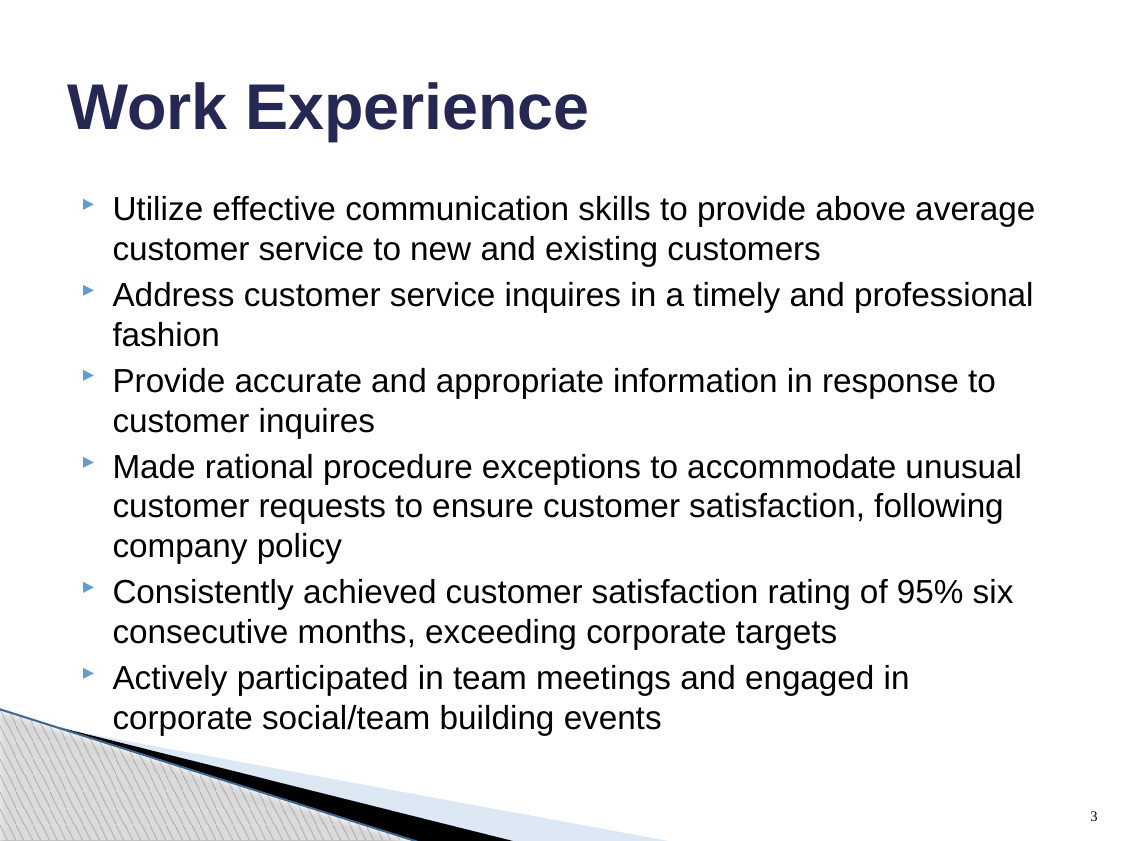

# Work Experience
Utilize effective communication skills to provide above average customer service to new and existing customers
Address customer service inquires in a timely and professional fashion
Provide accurate and appropriate information in response to customer inquires
Made rational procedure exceptions to accommodate unusual customer requests to ensure customer satisfaction, following company policy
Consistently achieved customer satisfaction rating of 95% six consecutive months, exceeding corporate targets
Actively participated in team meetings and engaged in corporate social/team building events
3